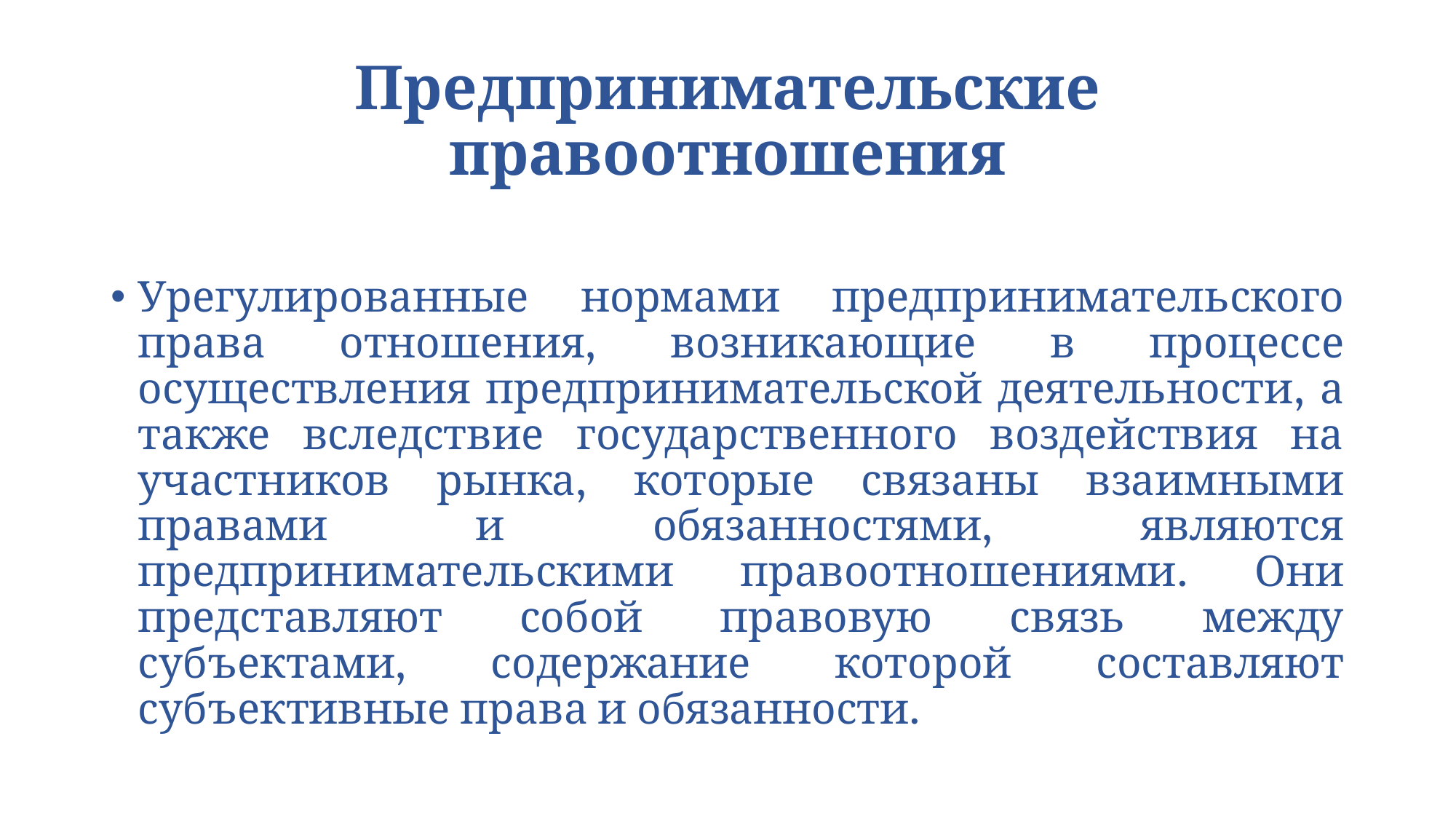

# Предпринимательские правоотношения
Урегулированные нормами предпринимательского права отношения, возникающие в процессе осуществления предпринимательской деятельности, а также вследствие государственного воздействия на участников рынка, которые связаны взаимными правами и обязанностями, являются предпринимательскими правоотношениями. Они представляют собой правовую связь между субъектами, содержание которой составляют субъективные права и обязанности.